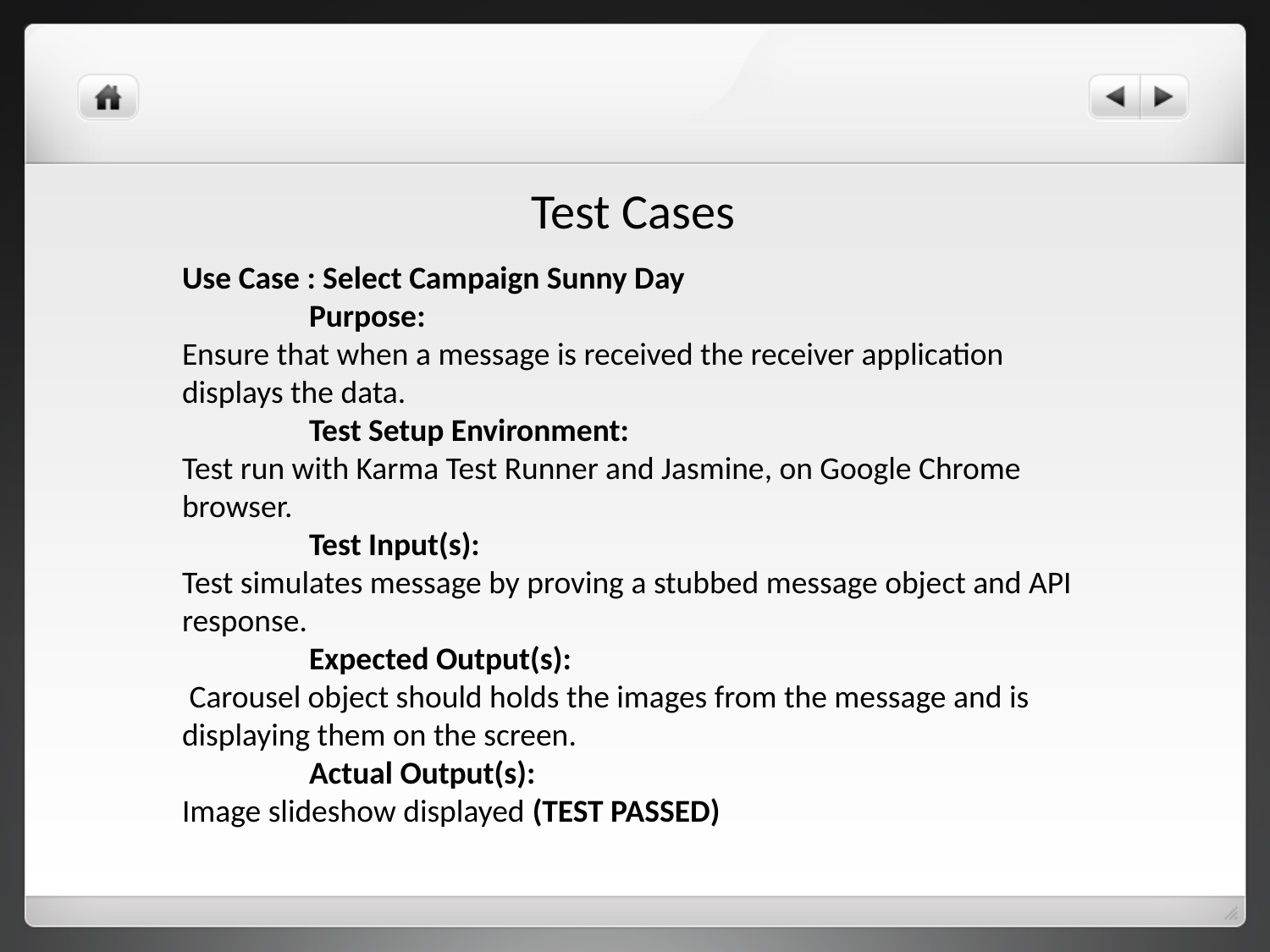

Test Cases
Use Case : Select Campaign Sunny Day
	Purpose:
Ensure that when a message is received the receiver application displays the data.
	Test Setup Environment:
Test run with Karma Test Runner and Jasmine, on Google Chrome browser.
	Test Input(s):
Test simulates message by proving a stubbed message object and API response.
	Expected Output(s):
 Carousel object should holds the images from the message and is displaying them on the screen.
	Actual Output(s):
Image slideshow displayed (TEST PASSED)